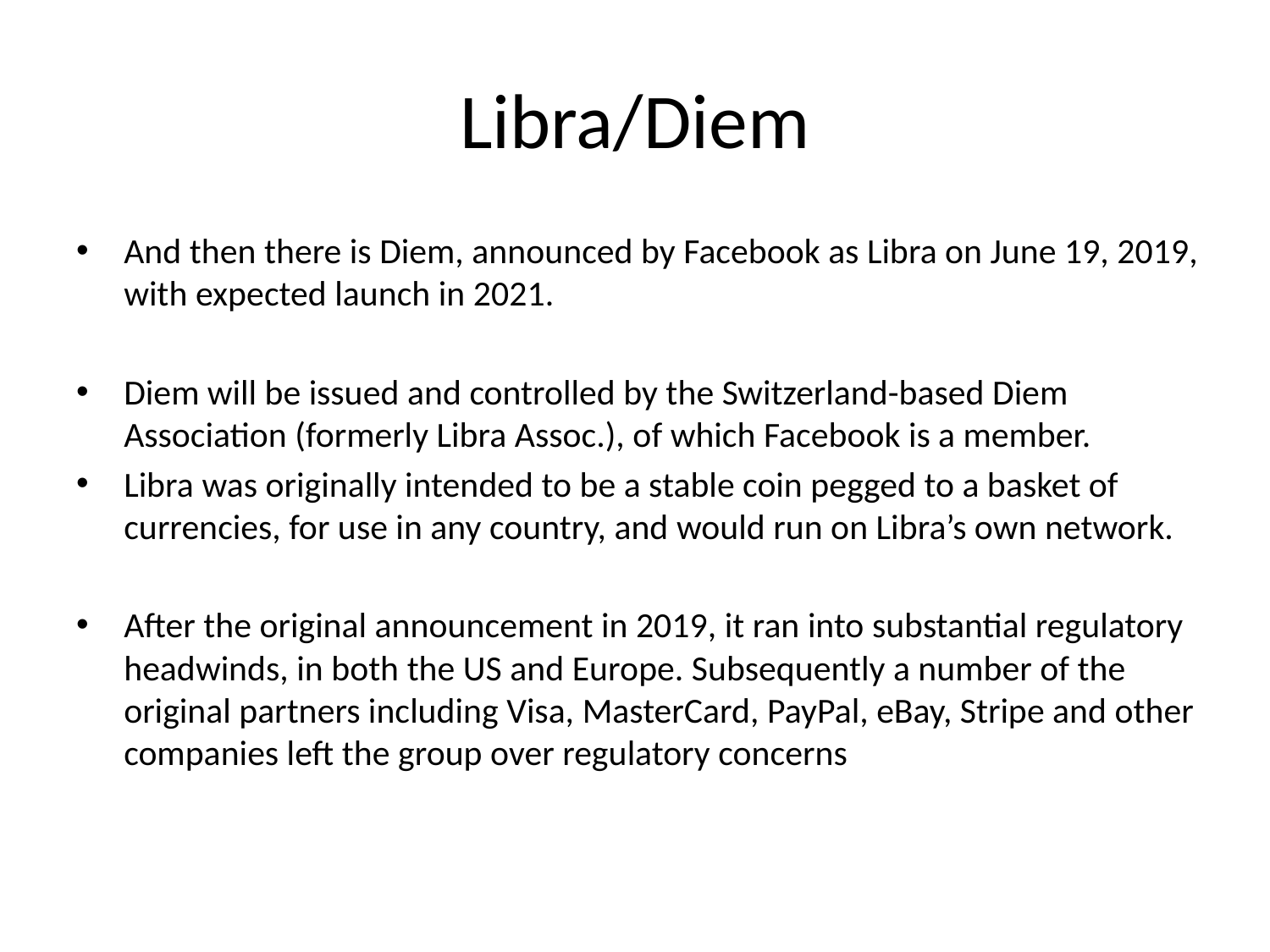

# Libra/Diem
And then there is Diem, announced by Facebook as Libra on June 19, 2019, with expected launch in 2021.

Diem will be issued and controlled by the Switzerland-based Diem Association (formerly Libra Assoc.), of which Facebook is a member.
Libra was originally intended to be a stable coin pegged to a basket of currencies, for use in any country, and would run on Libra’s own network.

After the original announcement in 2019, it ran into substantial regulatory headwinds, in both the US and Europe. Subsequently a number of the original partners including Visa, MasterCard, PayPal, eBay, Stripe and other companies left the group over regulatory concerns